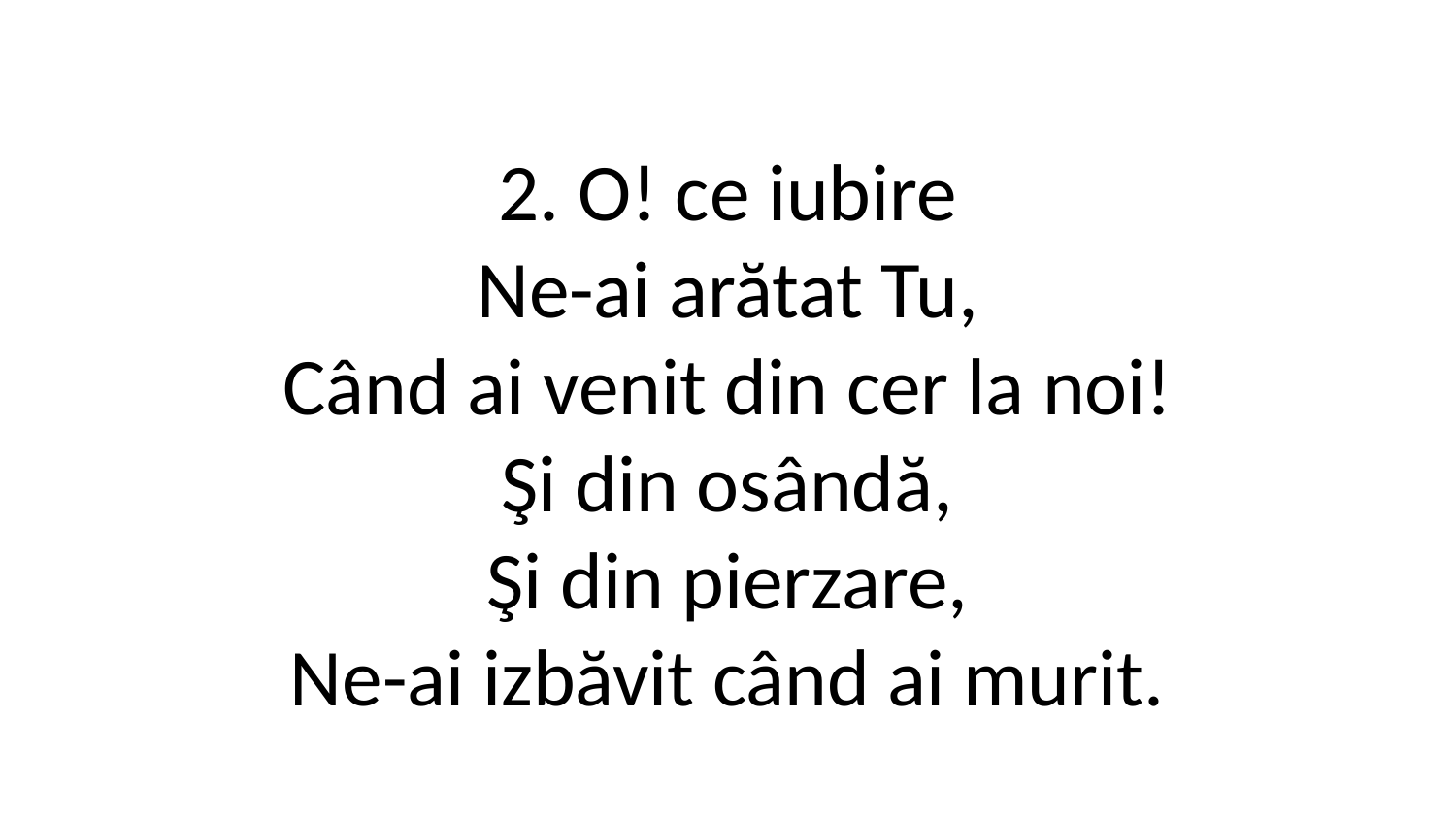

2. O! ce iubire
Ne-ai arătat Tu,
Când ai venit din cer la noi!
Şi din osândă,
Şi din pierzare,
Ne-ai izbăvit când ai murit.